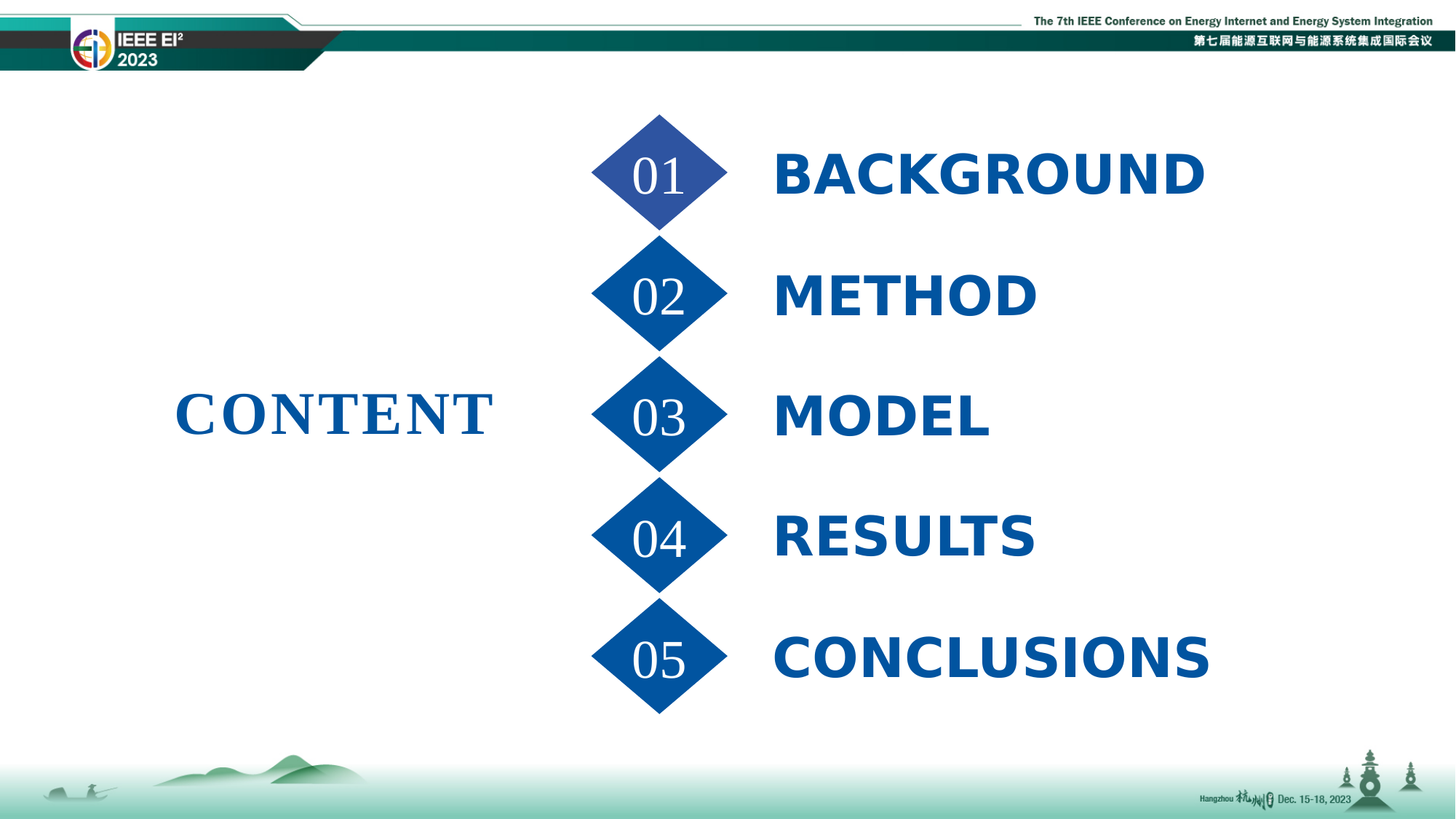

01
Background
02
Method
03
CONTENT
Model
04
Results
05
Conclusions